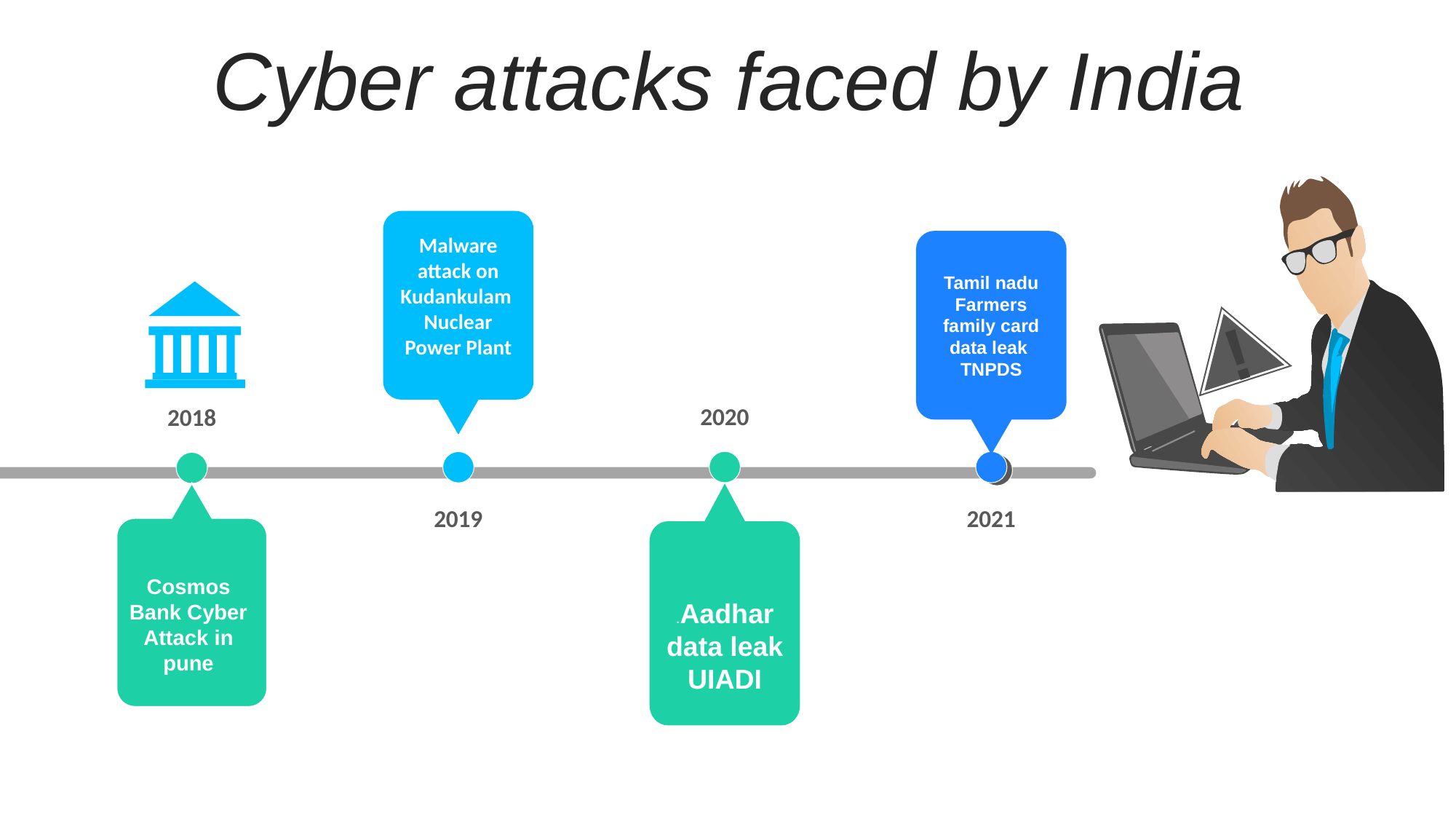

Cyber attacks faced by India

Malware attack on Kudankulam  Nuclear Power Plant

Tamil nadu Farmers family card data leak
TNPDS

!
2020
2022
2018

2021
2019

Cosmos Bank Cyber Attack in pune
Your Text
Example Text :
Get a modern PowerPoint  Presentation that is beautifully designed.
.Aadhar data leak
UIADI